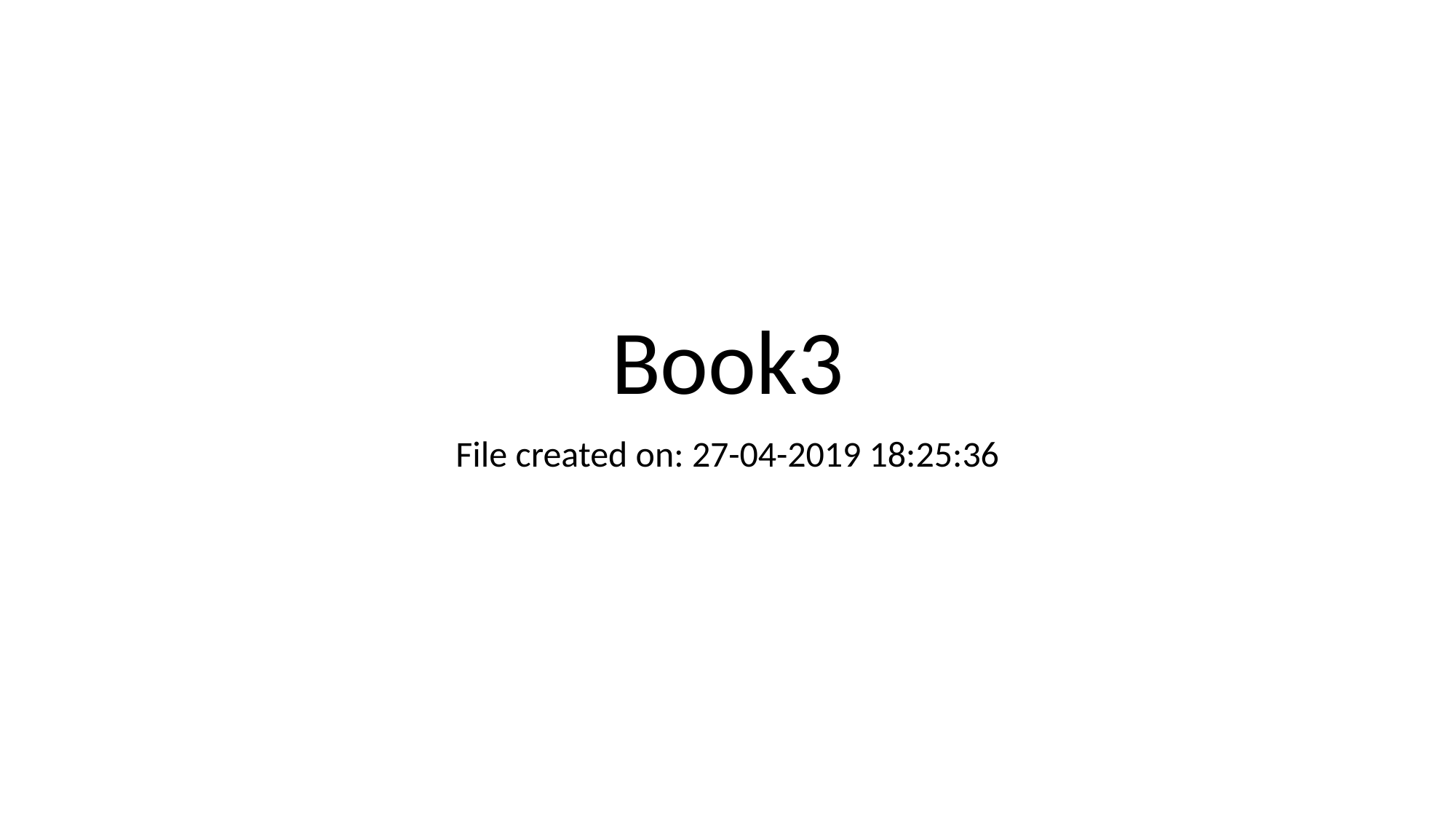

# Book3
File created on: 27-04-2019 18:25:36